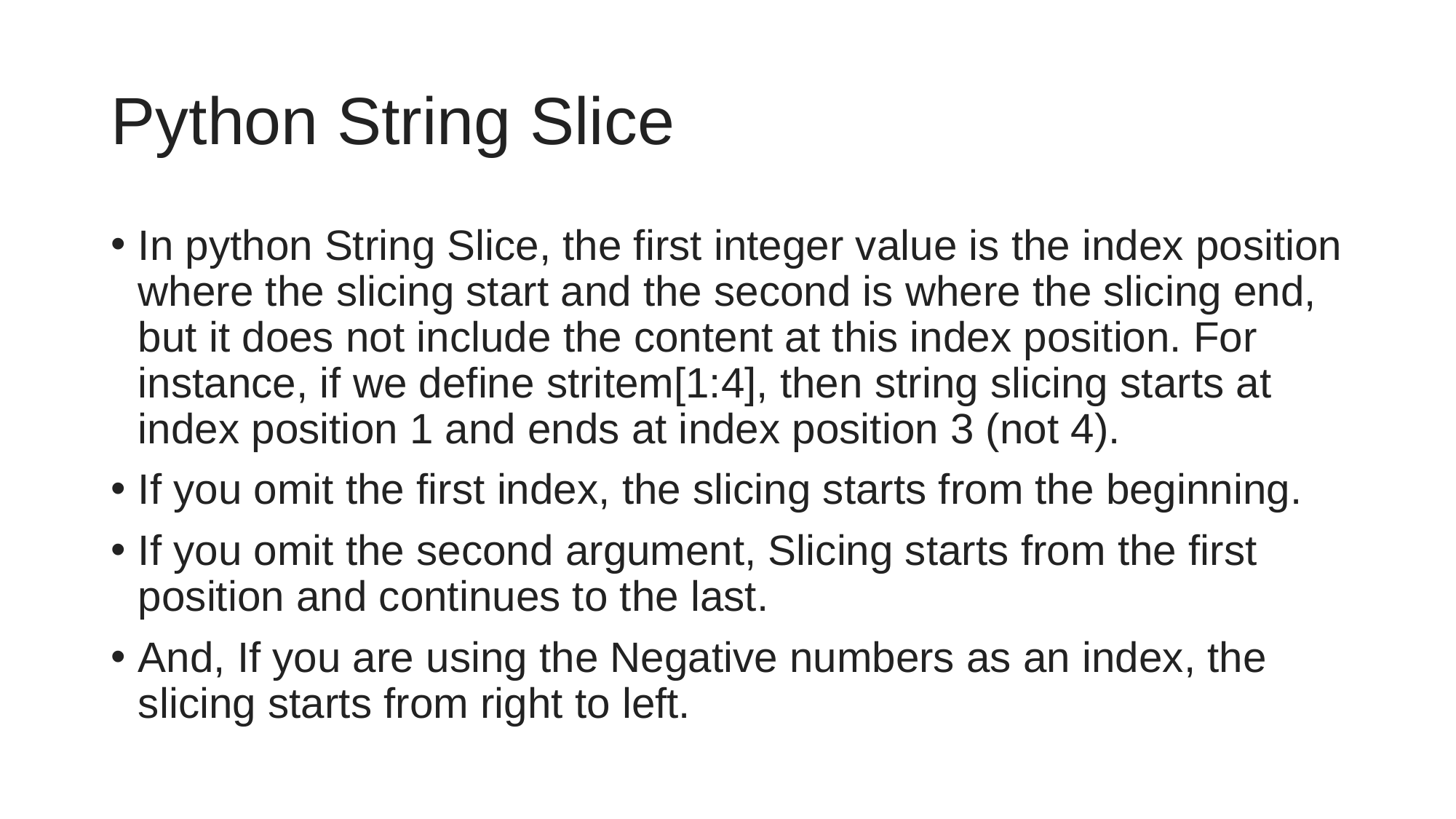

# Python String Slice
In python String Slice, the first integer value is the index position where the slicing start and the second is where the slicing end, but it does not include the content at this index position. For instance, if we define stritem[1:4], then string slicing starts at index position 1 and ends at index position 3 (not 4).
If you omit the first index, the slicing starts from the beginning.
If you omit the second argument, Slicing starts from the first position and continues to the last.
And, If you are using the Negative numbers as an index, the slicing starts from right to left.